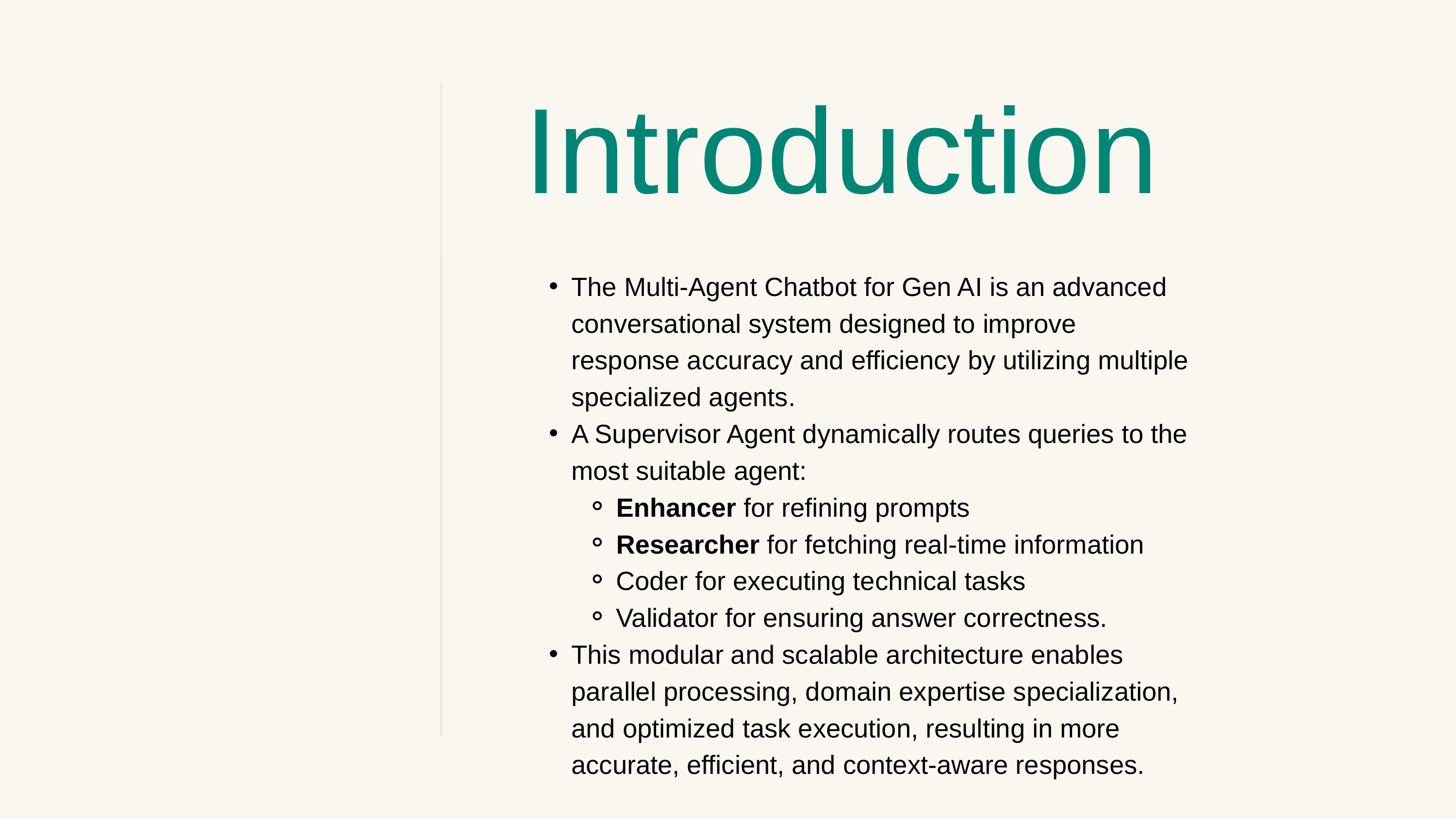

Introduction
The Multi-Agent Chatbot for Gen AI is an advanced conversational system designed to improve response accuracy and efficiency by utilizing multiple specialized agents.
A Supervisor Agent dynamically routes queries to the most suitable agent:
Enhancer for refining prompts
Researcher for fetching real-time information
Coder for executing technical tasks
Validator for ensuring answer correctness.
This modular and scalable architecture enables parallel processing, domain expertise specialization, and optimized task execution, resulting in more accurate, efficient, and context-aware responses.